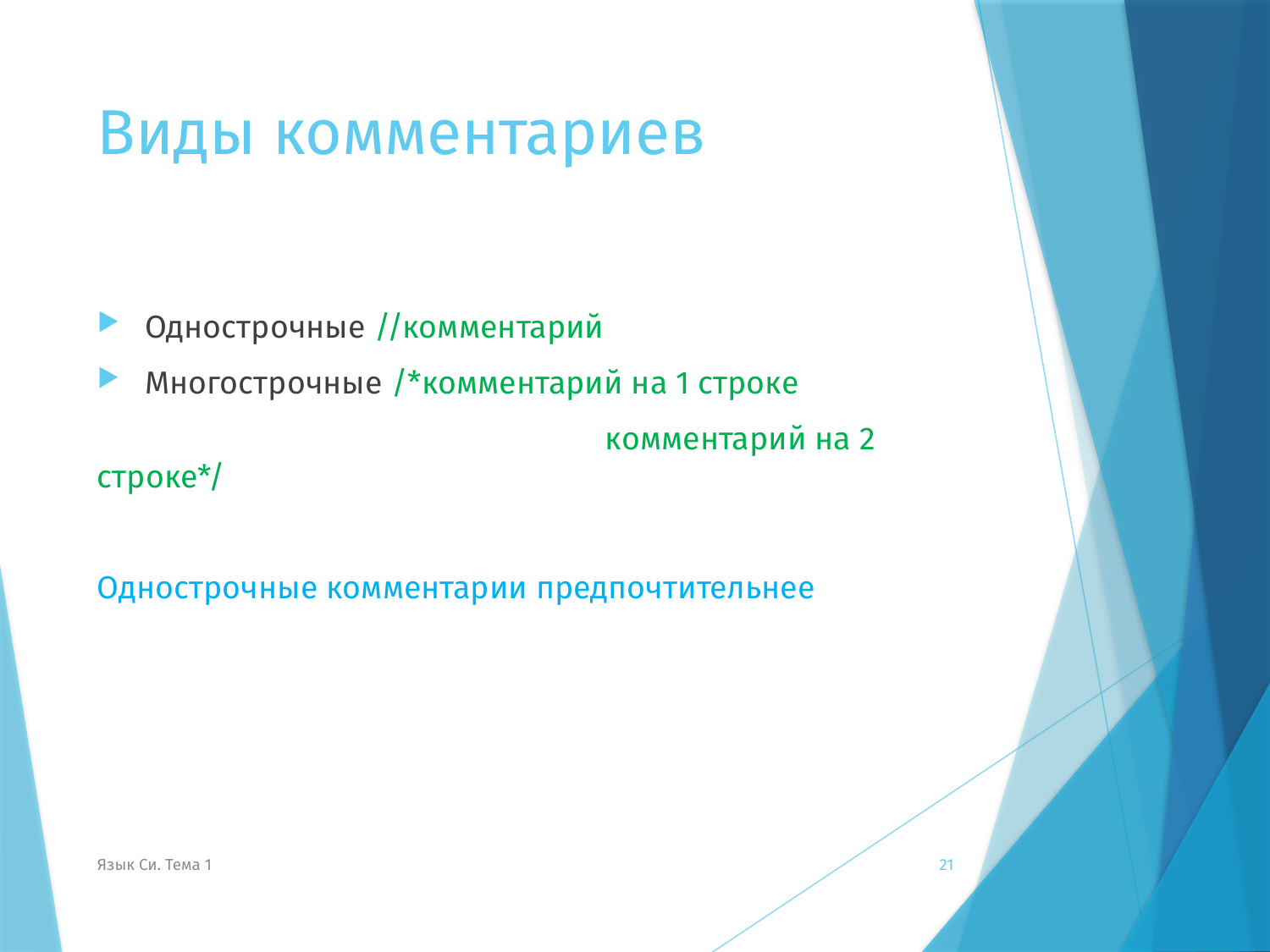

# Виды комментариев
Однострочные //комментарий
Многострочные /*комментарий на 1 строке
				комментарий на 2 строке*/

Однострочные комментарии предпочтительнее
Язык Си. Тема 1
21